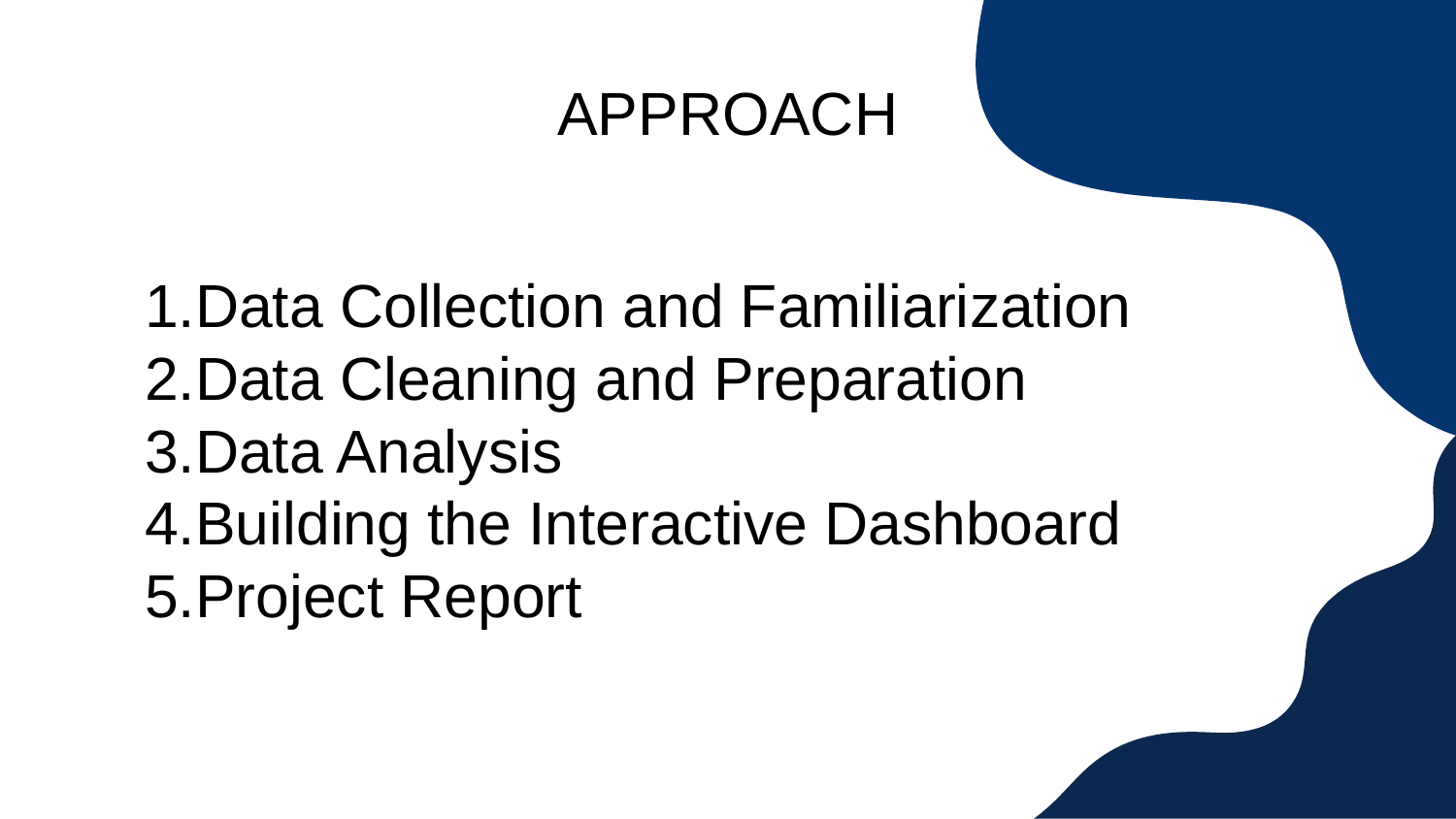

# APPROACH
1.Data Collection and Familiarization
2.Data Cleaning and Preparation
3.Data Analysis
4.Building the Interactive Dashboard
5.Project Report